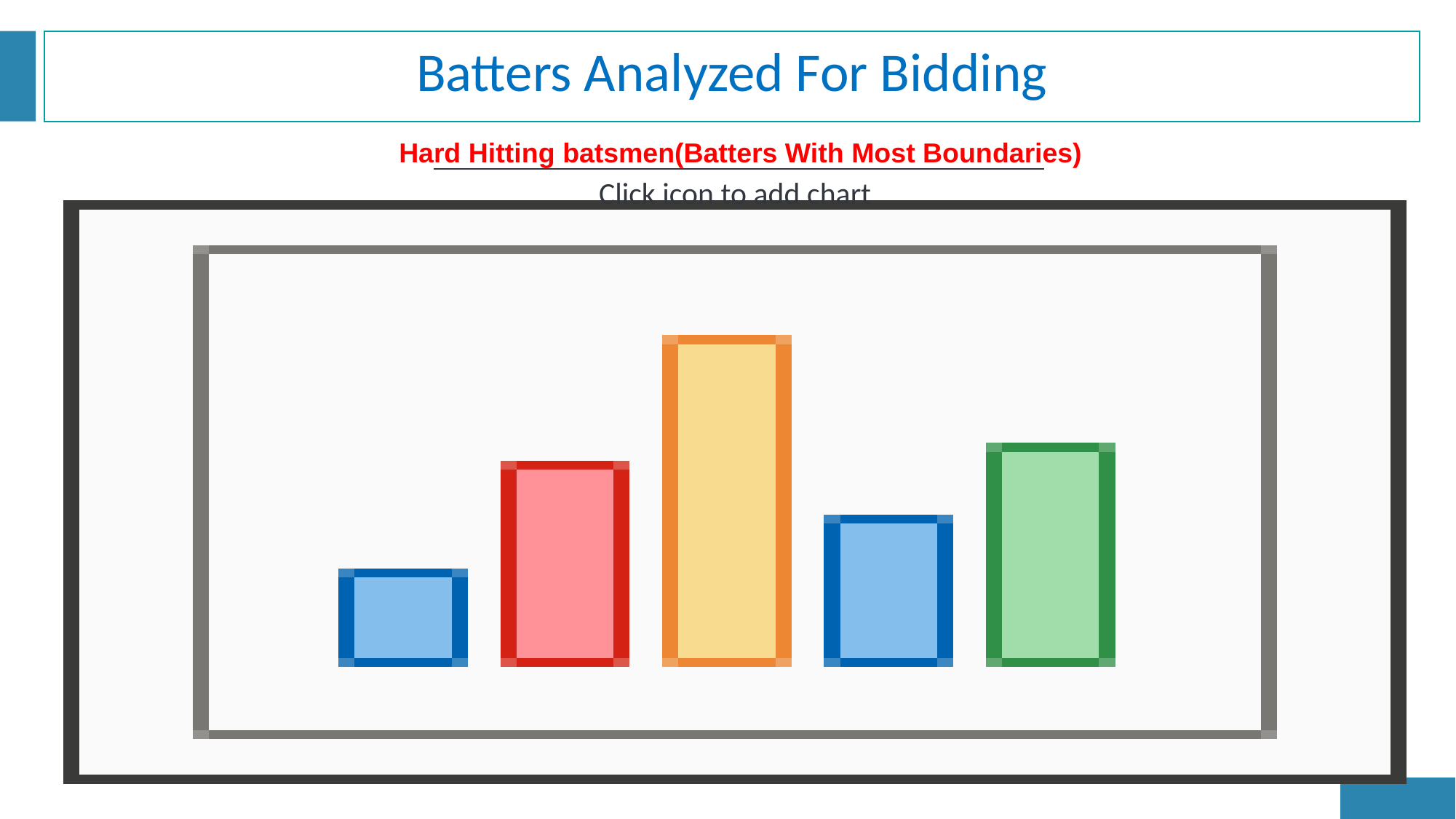

# Batters Analyzed For Bidding
Hard Hitting batsmen(Batters With Most Boundaries)

7